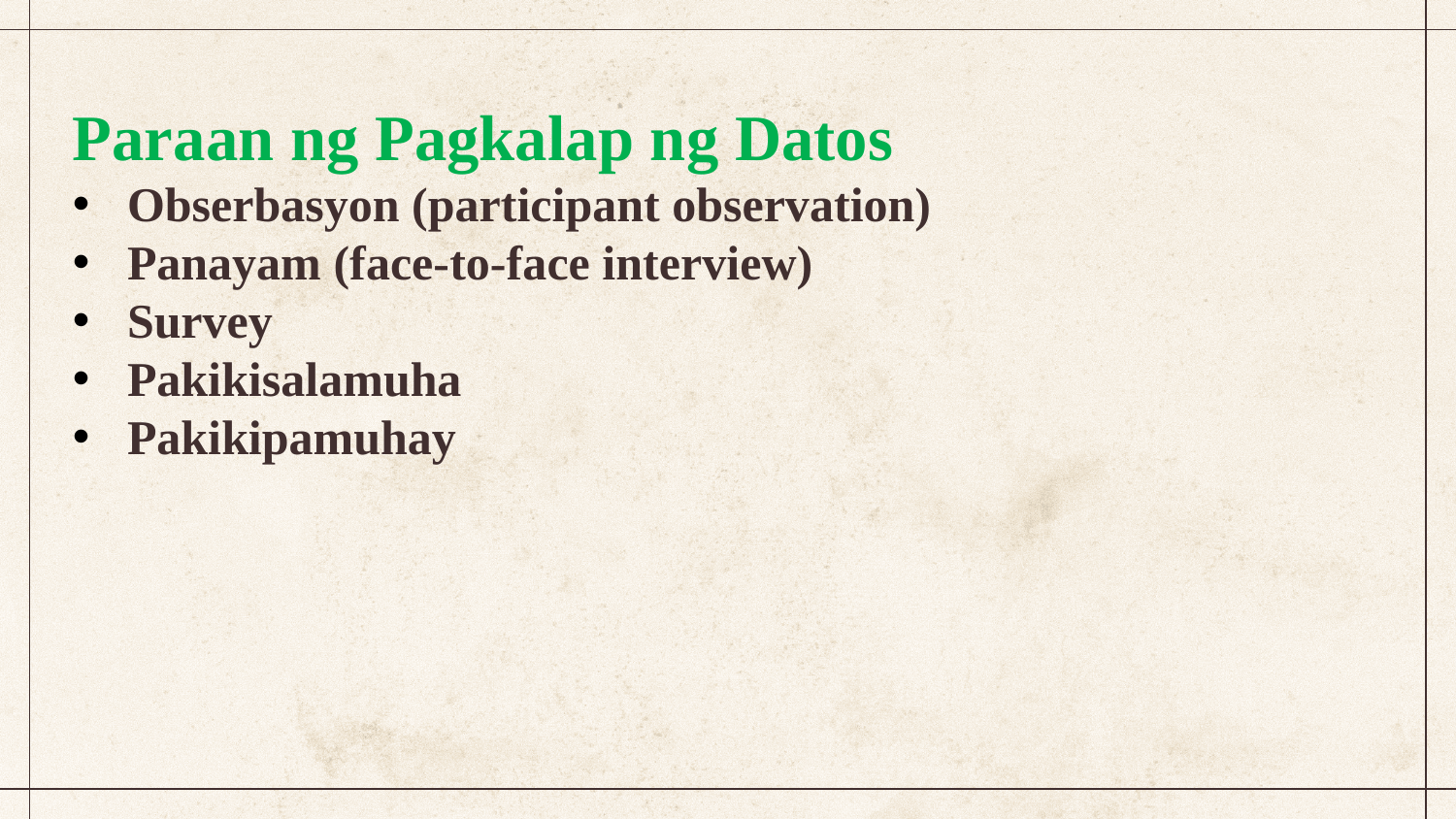

Paraan ng Pagkalap ng Datos
Obserbasyon (participant observation)
Panayam (face-to-face interview)
Survey
Pakikisalamuha
Pakikipamuhay